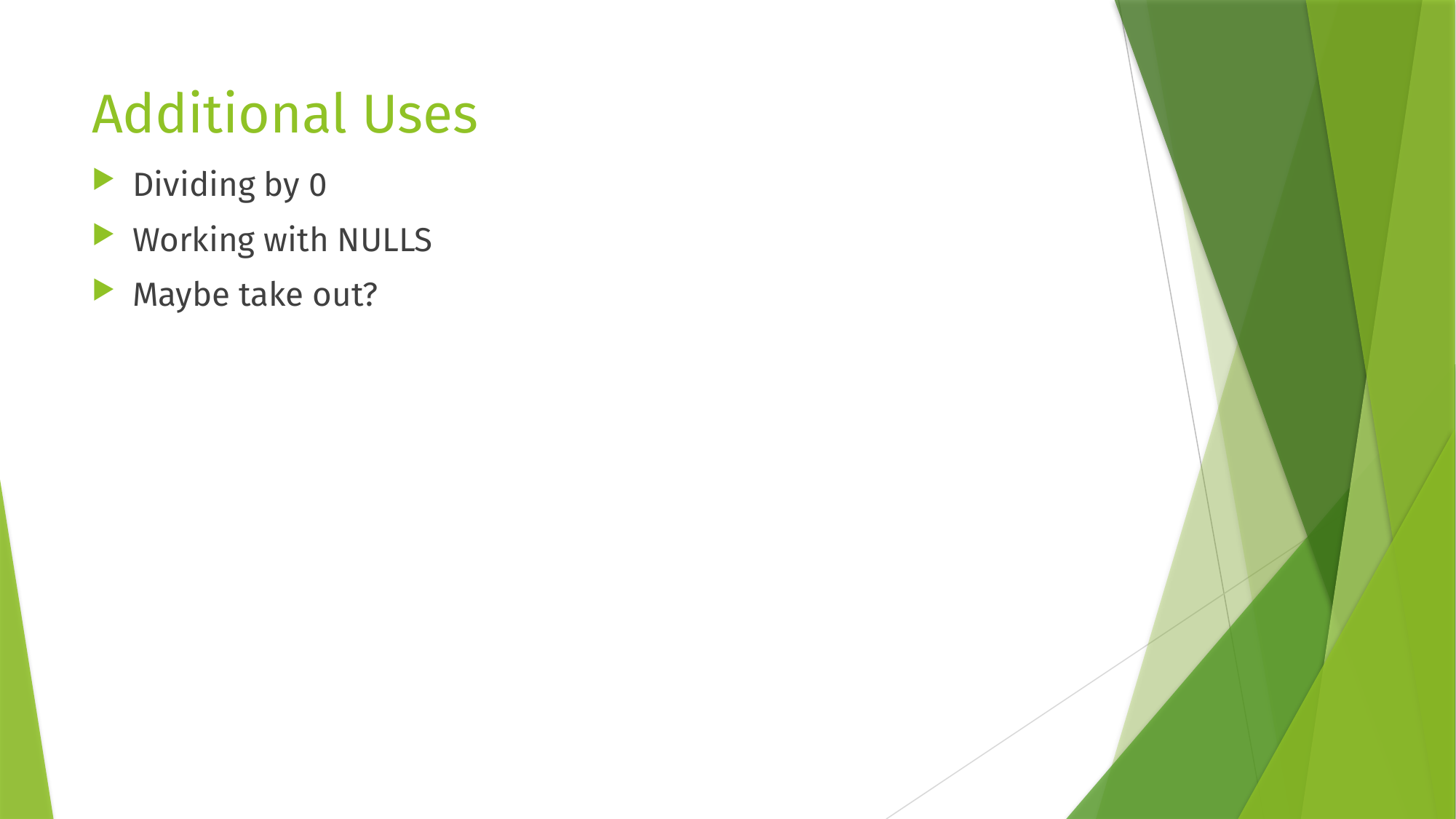

# Additional Uses
Dividing by 0
Working with NULLS
Maybe take out?